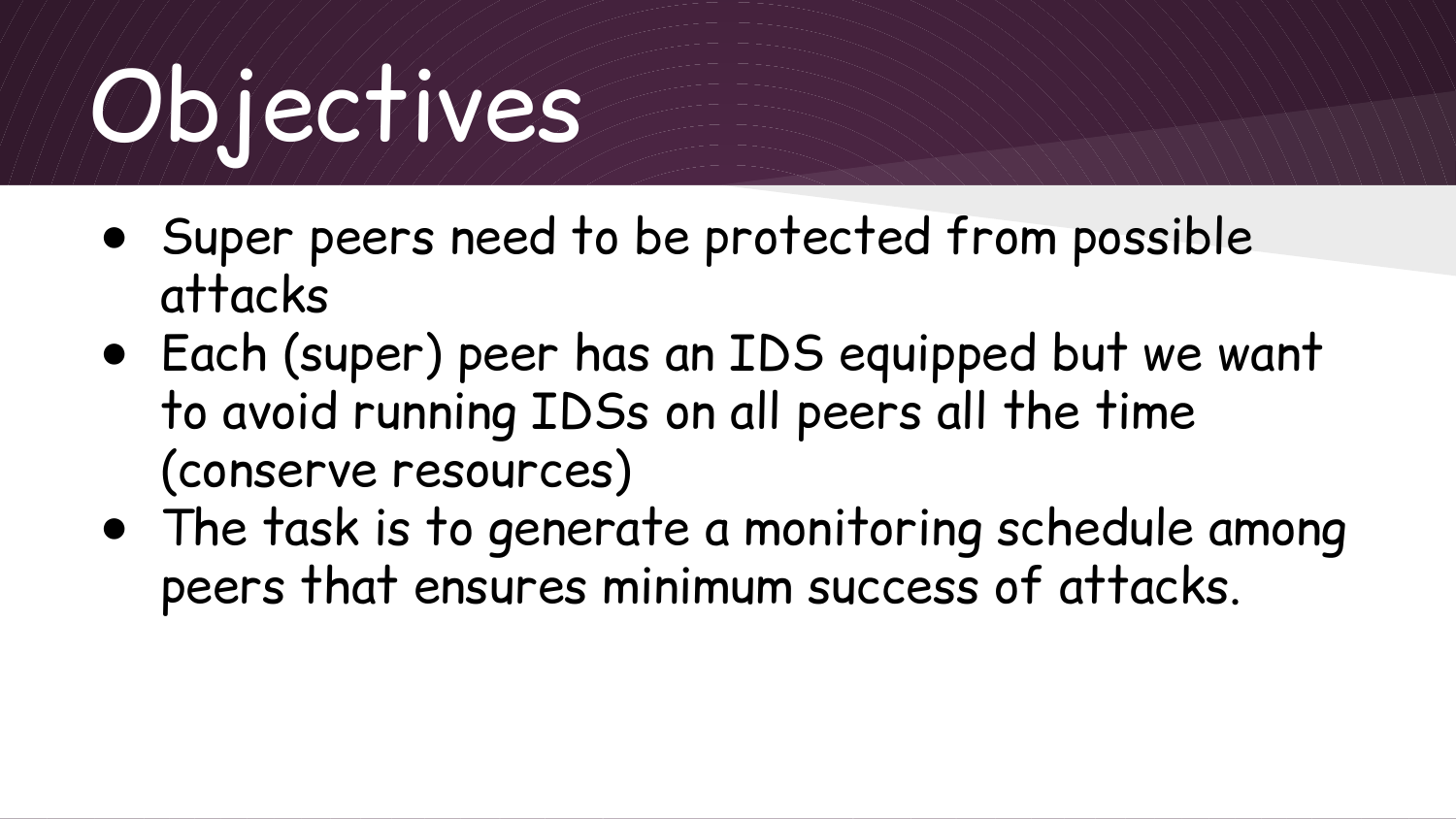

# Objectives
Super peers need to be protected from possible attacks
Each (super) peer has an IDS equipped but we want to avoid running IDSs on all peers all the time (conserve resources)
The task is to generate a monitoring schedule among peers that ensures minimum success of attacks.